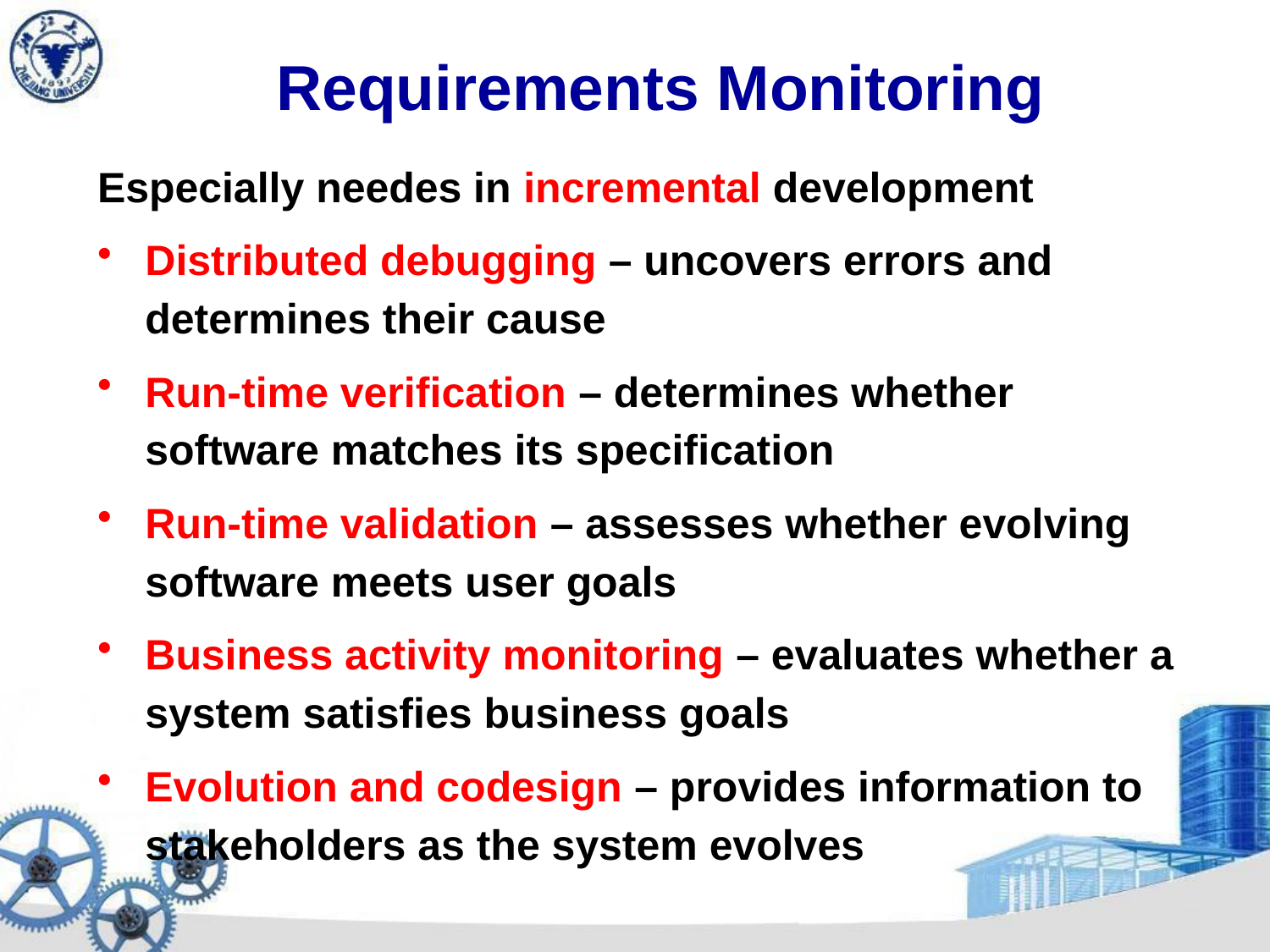

# Requirements Monitoring
Especially needes in incremental development
Distributed debugging – uncovers errors and determines their cause
Run-time verification – determines whether software matches its specification
Run-time validation – assesses whether evolving software meets user goals
Business activity monitoring – evaluates whether a system satisfies business goals
Evolution and codesign – provides information to stakeholders as the system evolves